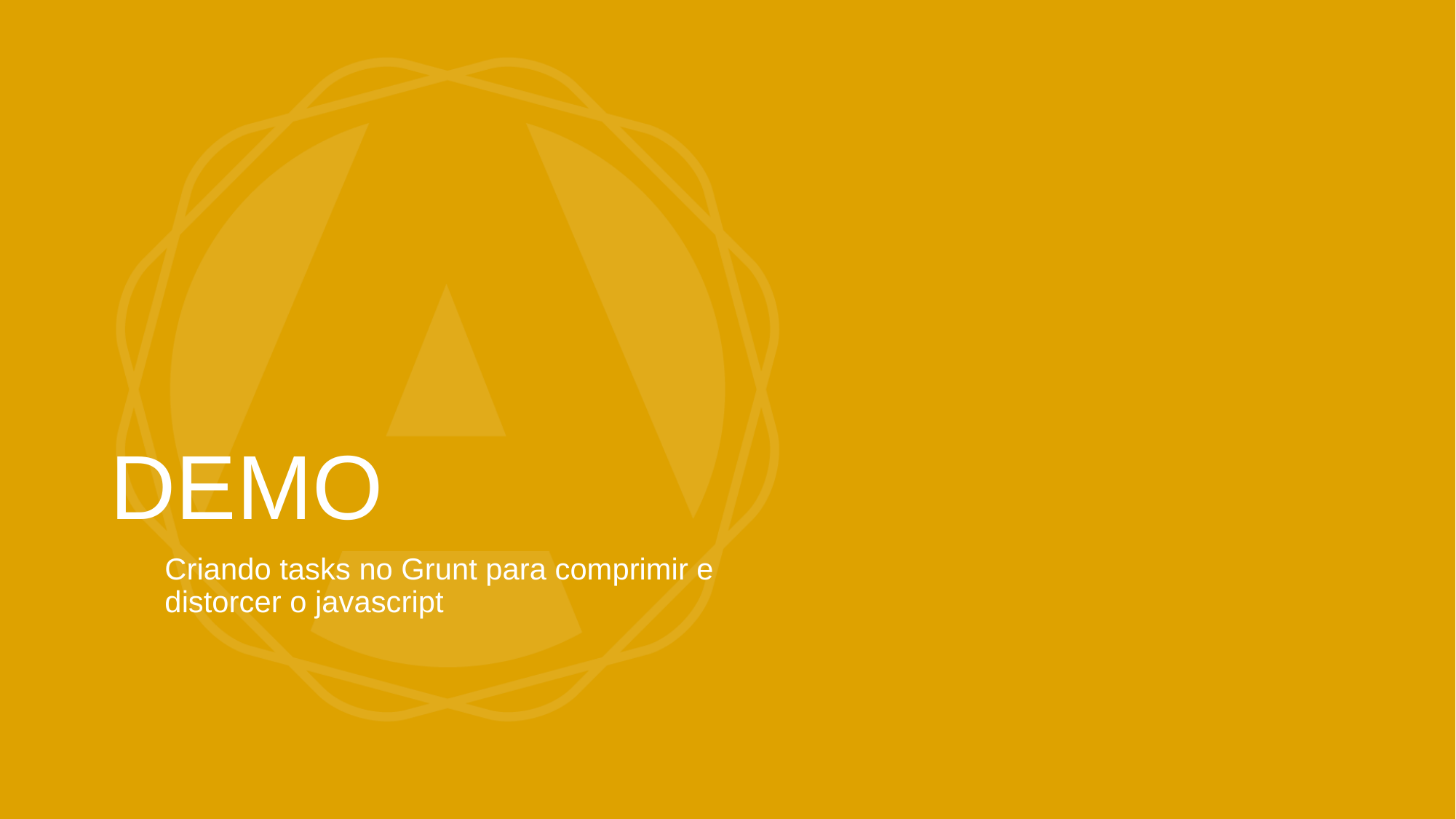

# DEMO
Criando tasks no Grunt para comprimir e distorcer o javascript